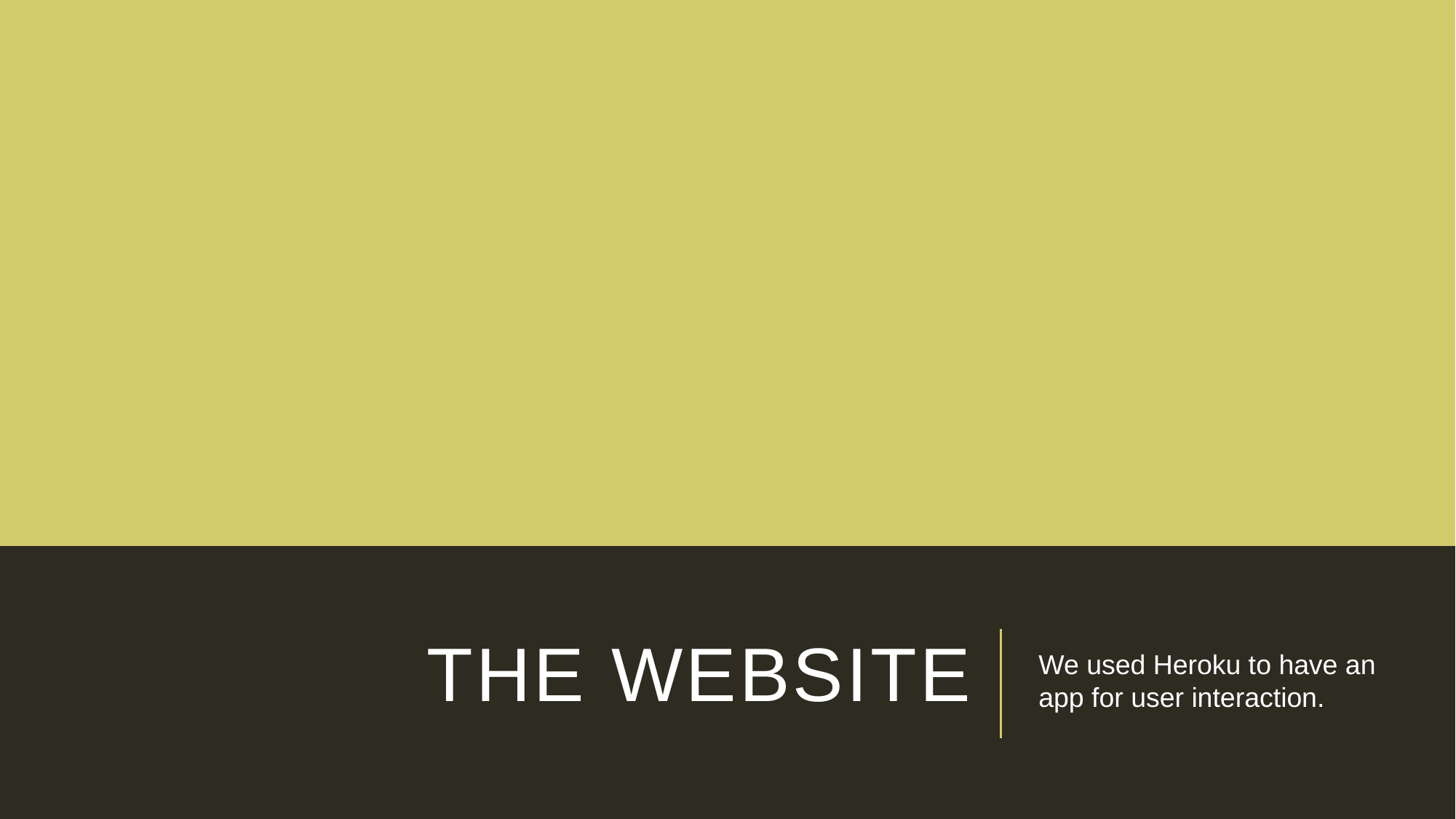

# The website
We used Heroku to have an app for user interaction.